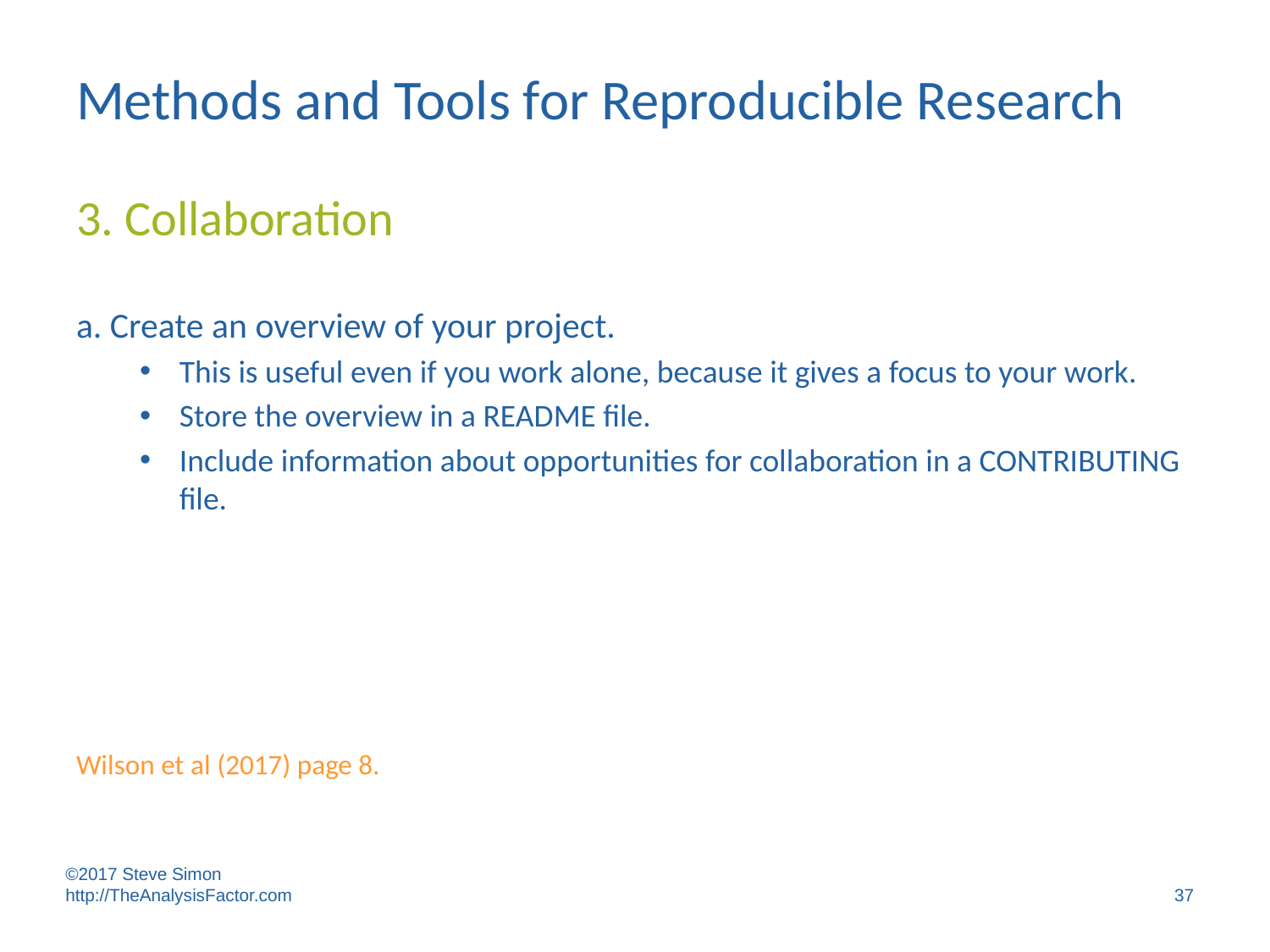

# Methods and Tools for Reproducible Research
3. Collaboration
a. Create an overview of your project.
This is useful even if you work alone, because it gives a focus to your work.
Store the overview in a README file.
Include information about opportunities for collaboration in a CONTRIBUTING file.

Wilson et al (2017) page 8.
©2017 Steve Simon  http://TheAnalysisFactor.com

37